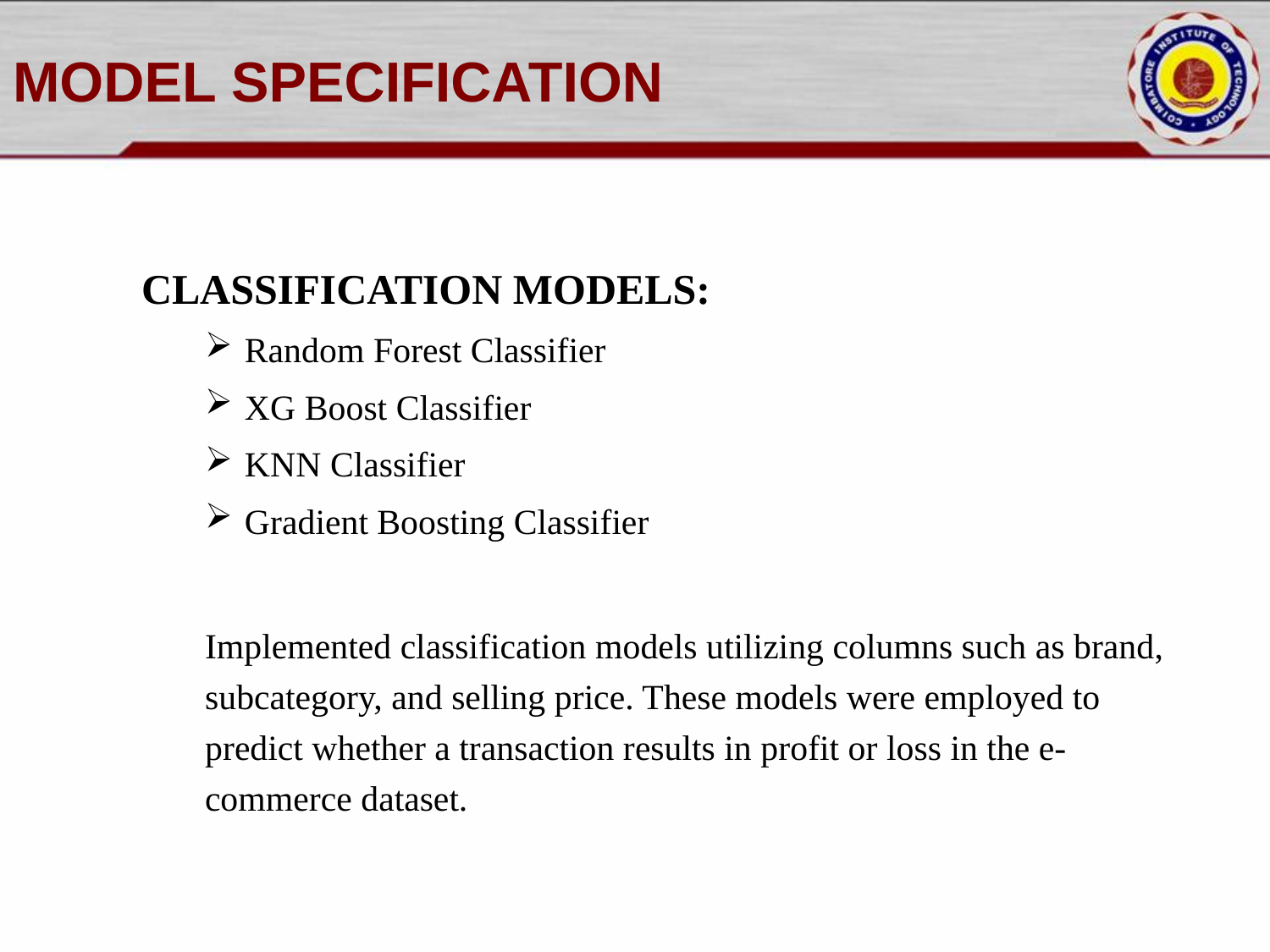

# MODEL SPECIFICATION

CLASSIFICATION MODELS:
Random Forest Classifier
XG Boost Classifier
KNN Classifier
Gradient Boosting Classifier

Implemented classification models utilizing columns such as brand, subcategory, and selling price. These models were employed to predict whether a transaction results in profit or loss in the e-commerce dataset.
21